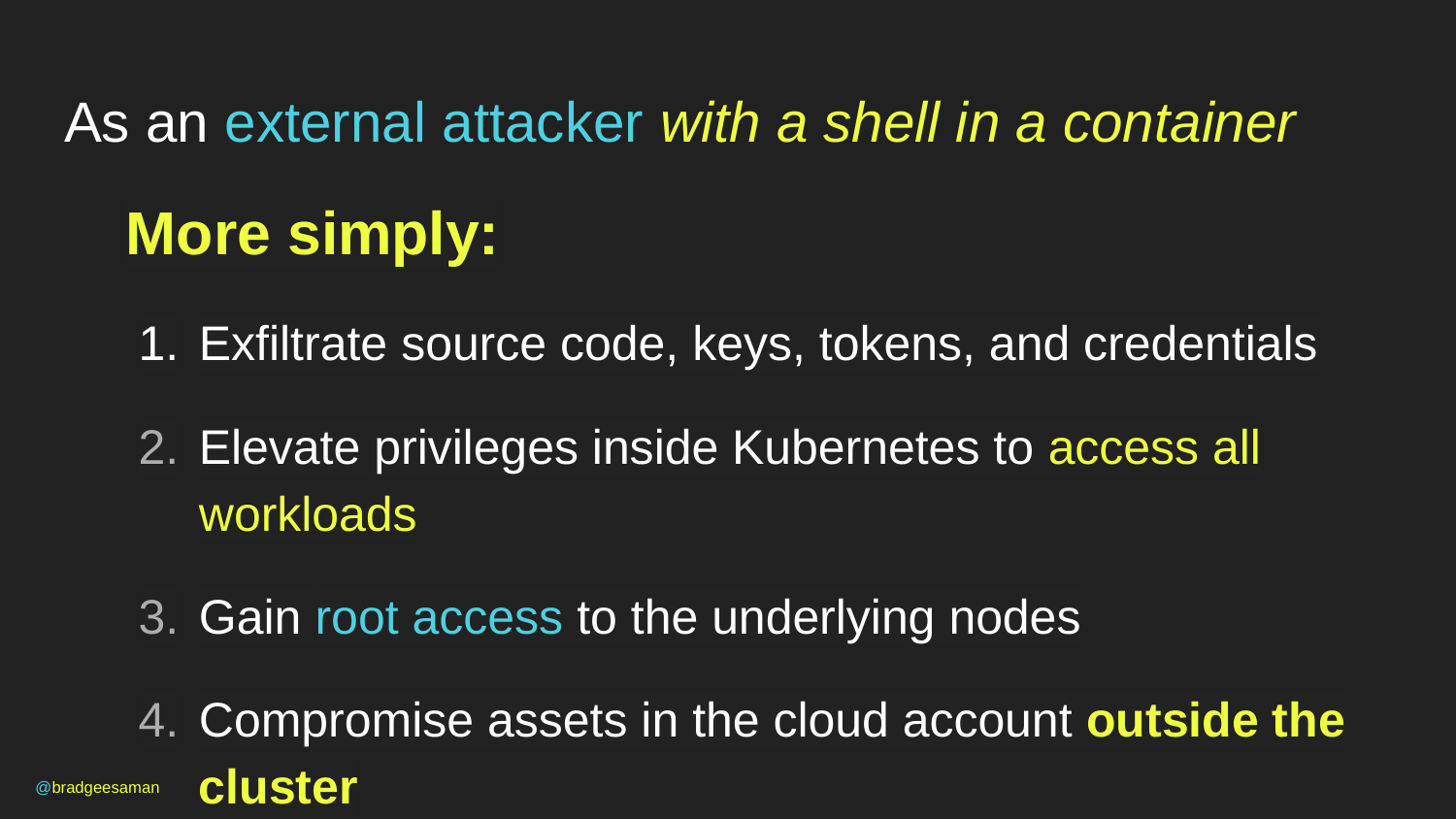

# As an external attacker with a shell in a container

More simply:
Exfiltrate source code, keys, tokens, and credentials
Elevate privileges inside Kubernetes to access all workloads
Gain root access to the underlying nodes
Compromise assets in the cloud account outside the cluster
@bradgeesaman